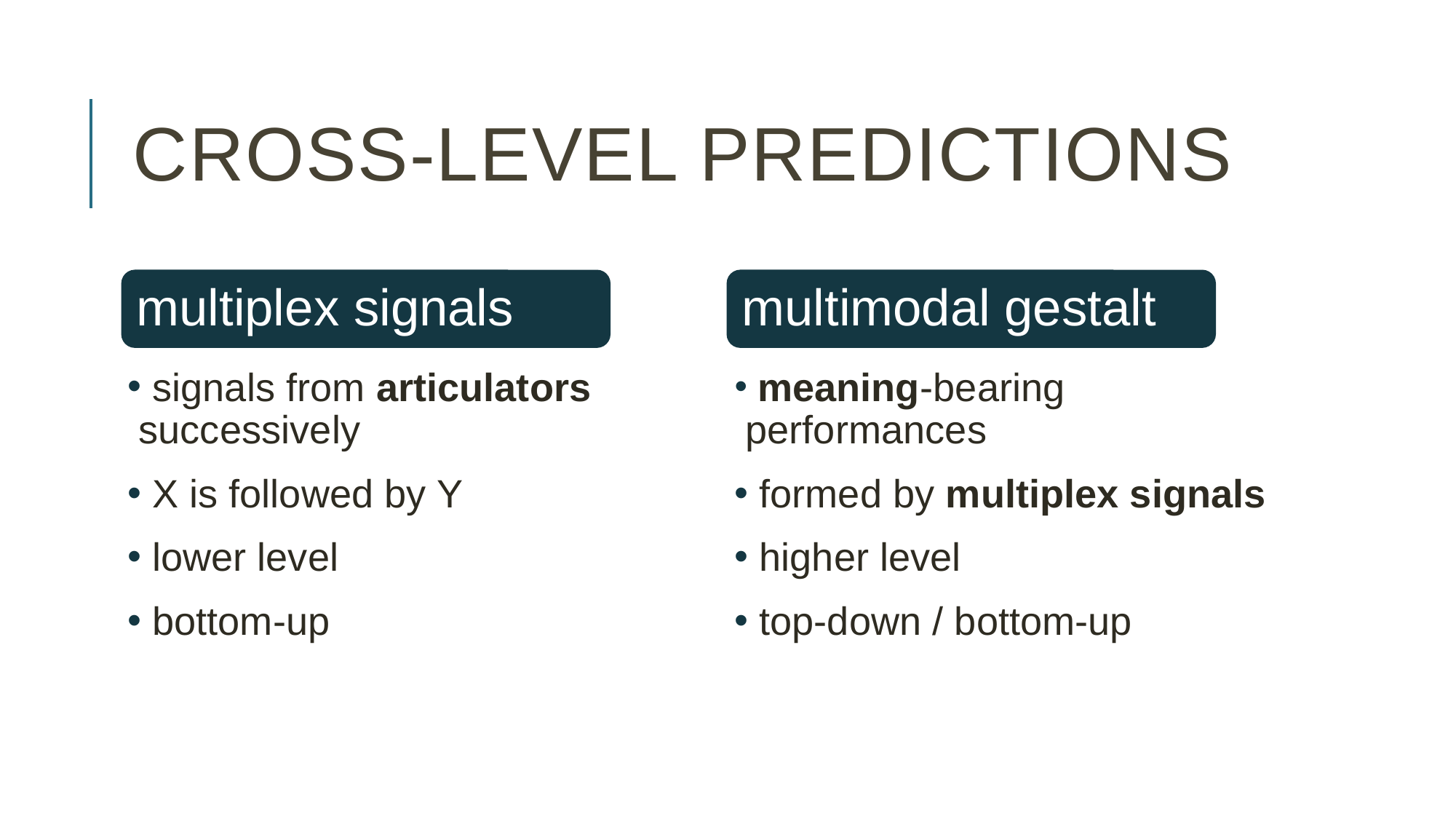

# Cross-level predictions
multiplex signals
multimodal gestalt

multiplex signals

multimodal gestalt
 signals from articulators successively
 X is followed by Y
 lower level
 bottom-up

 meaning-bearing performances
 formed by multiplex signals
 higher level
 top-down / bottom-up